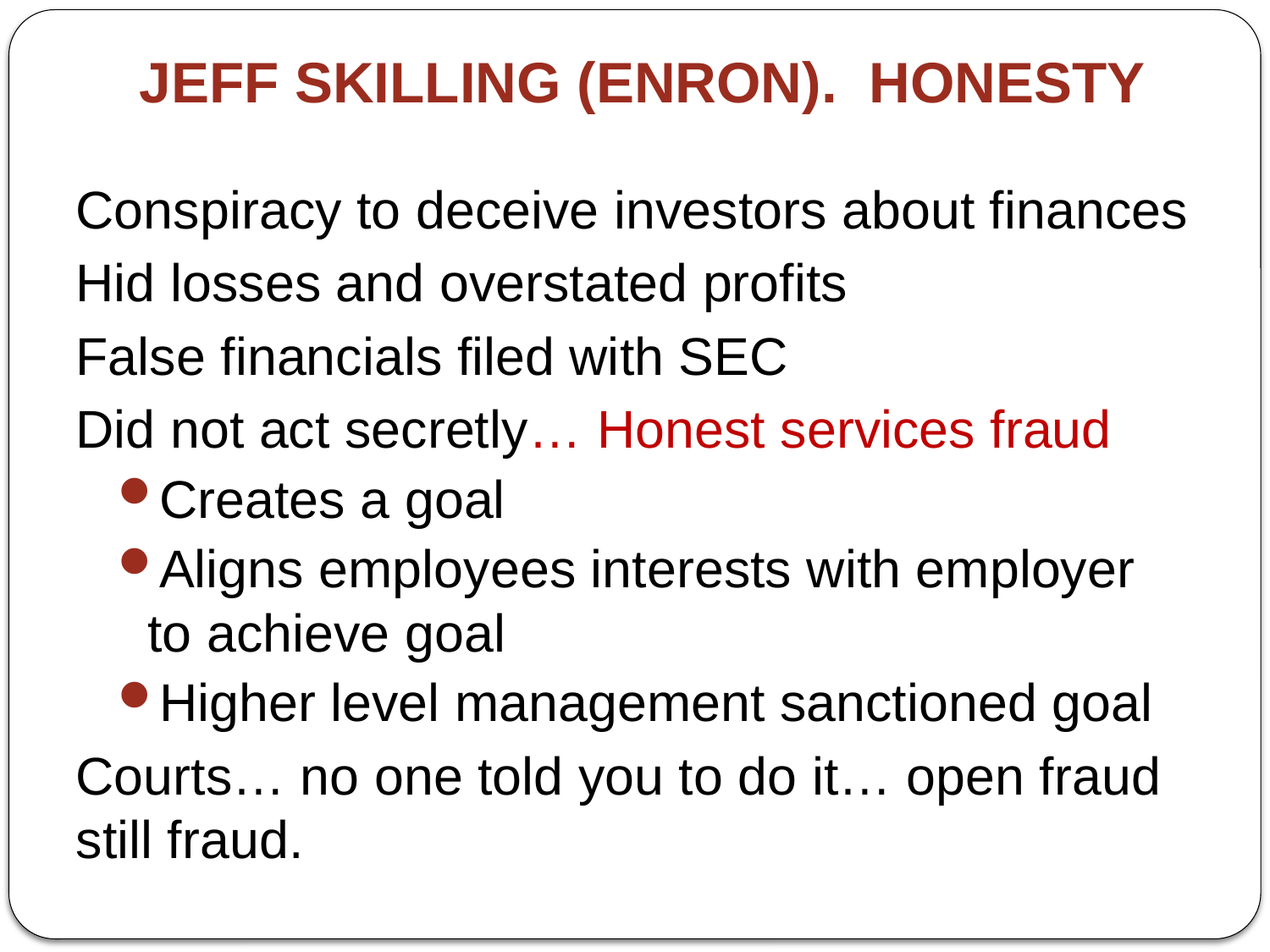

# JEFF SKILLING (ENRON).  HONESTY
Conspiracy to deceive investors about finances
Hid losses and overstated profits
False financials filed with SEC
Did not act secretly… Honest services fraud
Creates a goal
Aligns employees interests with employer to achieve goal
Higher level management sanctioned goal
Courts… no one told you to do it… open fraud still fraud.